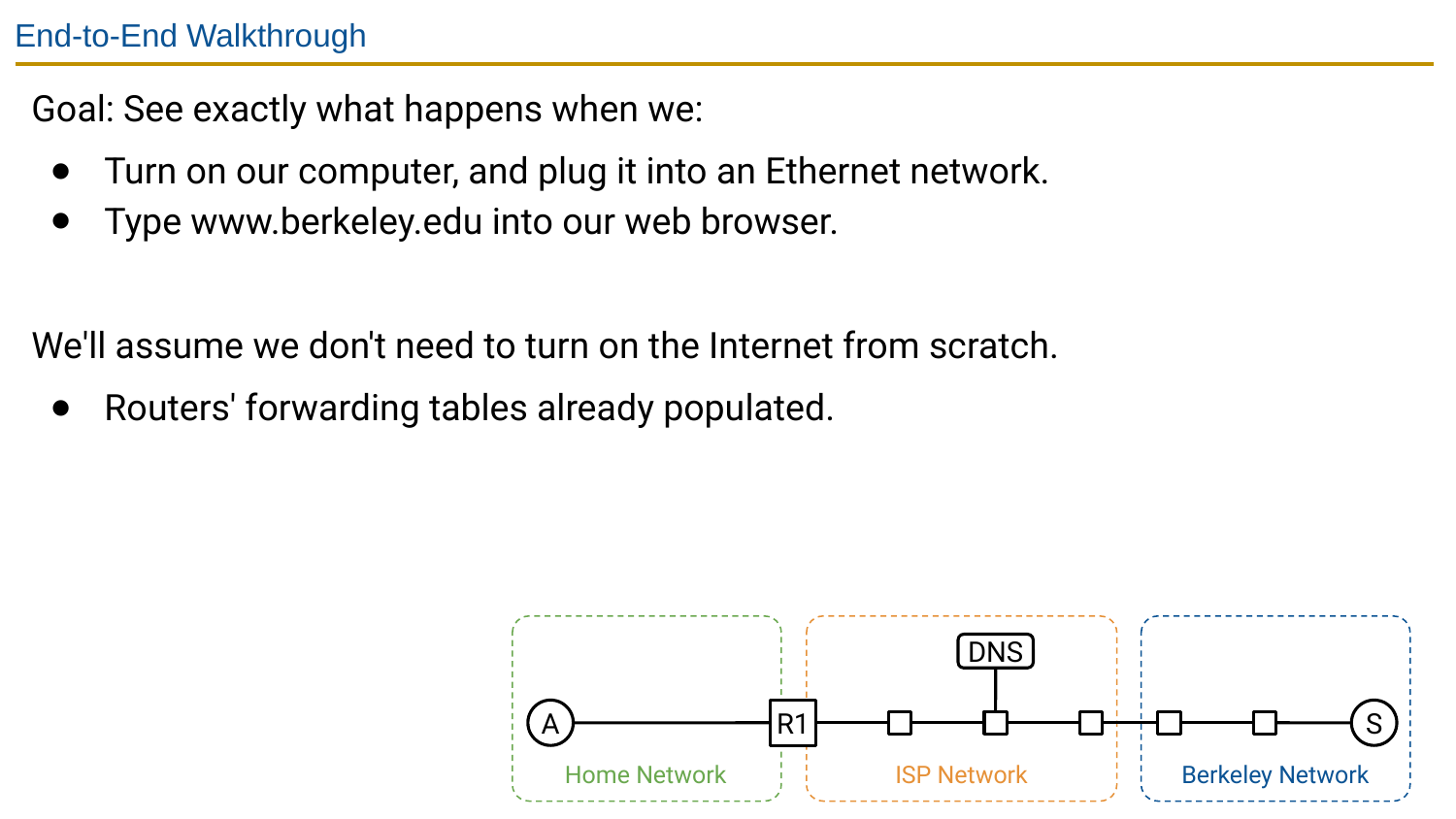

# End-to-End Walkthrough
Goal: See exactly what happens when we:
Turn on our computer, and plug it into an Ethernet network.
Type www.berkeley.edu into our web browser.

We'll assume we don't need to turn on the Internet from scratch.
Routers' forwarding tables already populated.

DNS
A
R1
S

Home Network
ISP Network
Berkeley Network